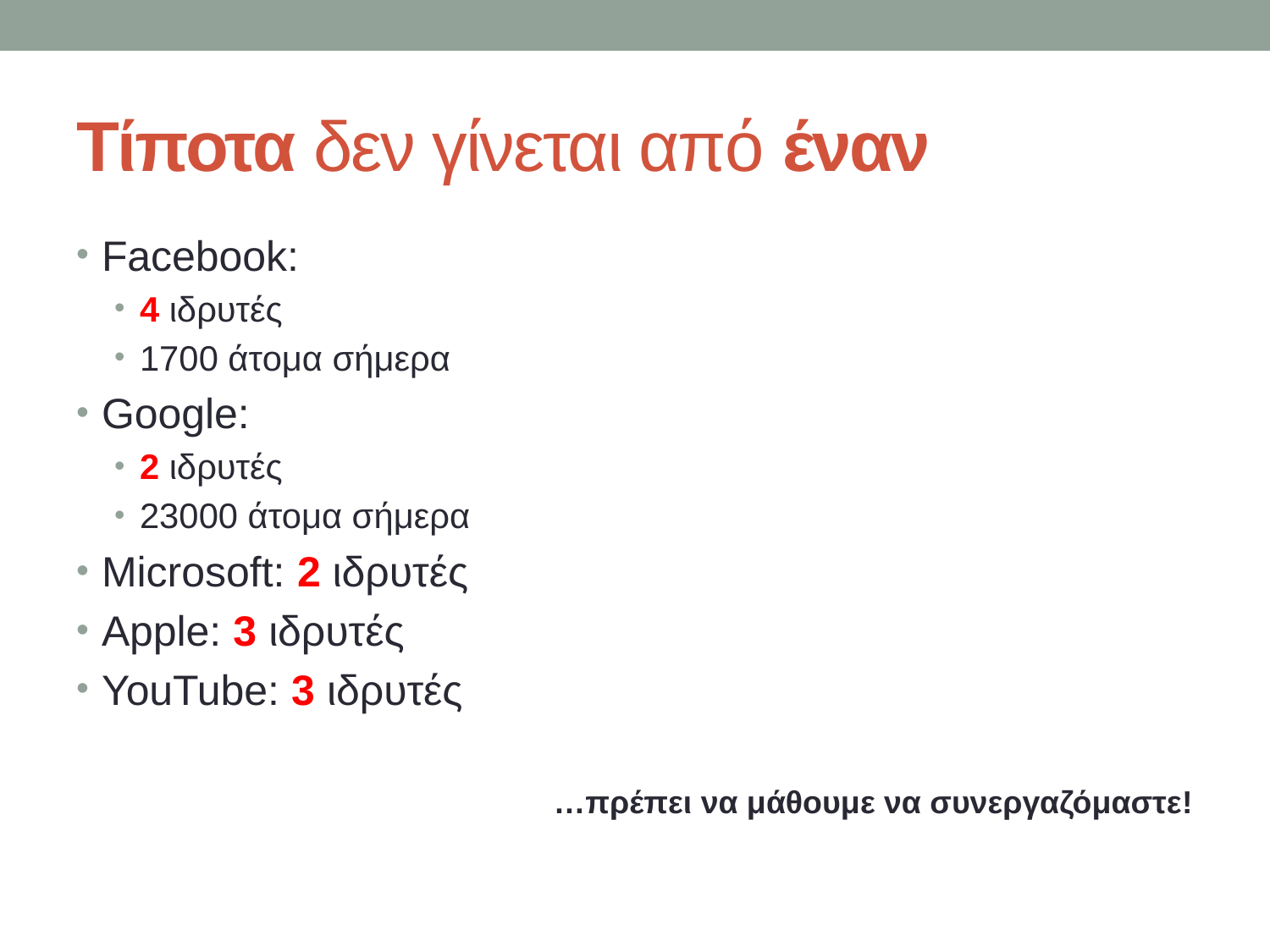

# Τίποτα δεν γίνεται από έναν
Facebook:
4 ιδρυτές
1700 άτομα σήμερα
Google:
2 ιδρυτές
23000 άτομα σήμερα
Microsoft: 2 ιδρυτές
Apple: 3 ιδρυτές
YouTube: 3 ιδρυτές
…πρέπει να μάθουμε να συνεργαζόμαστε!